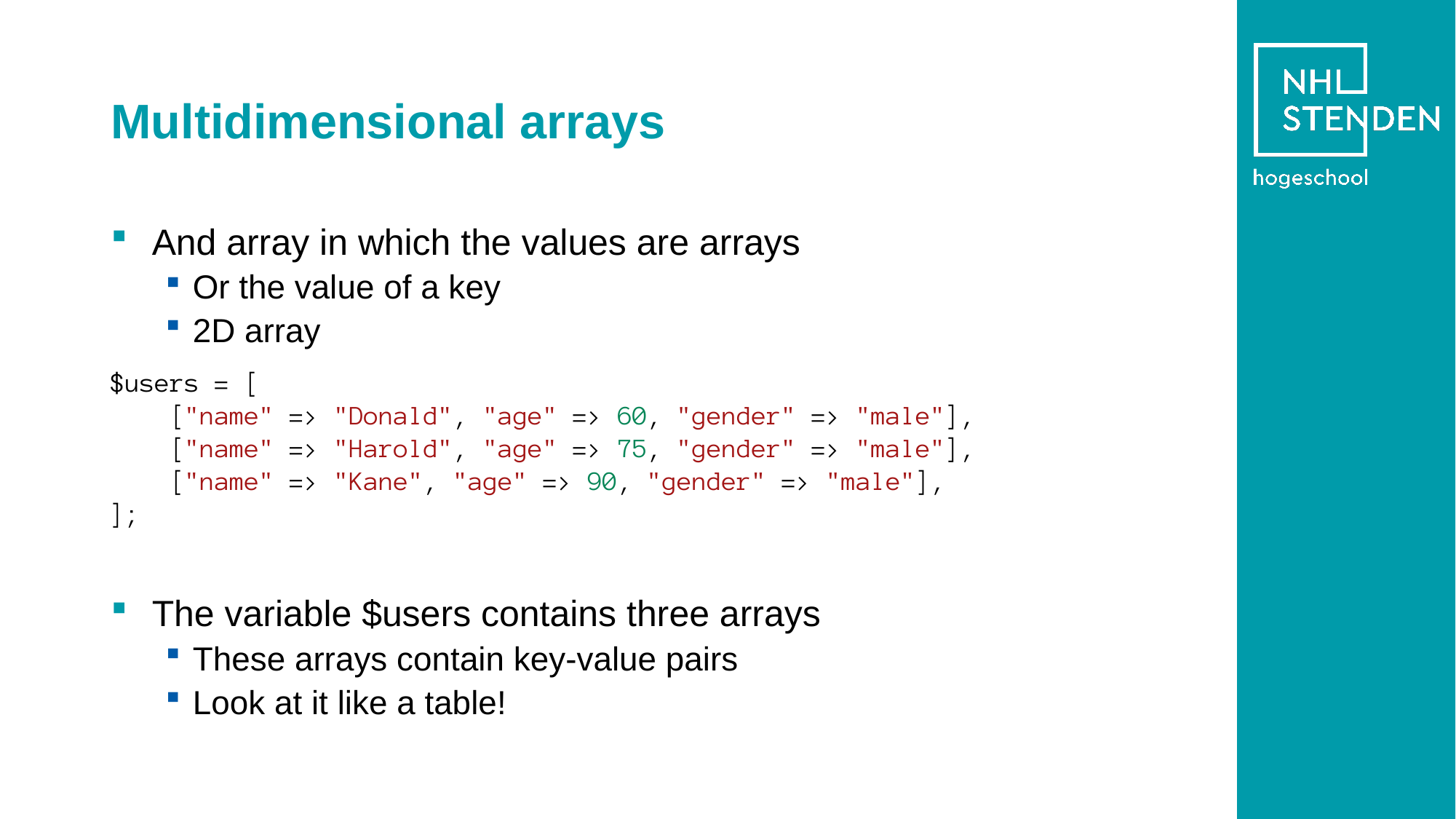

# Multidimensional arrays
And array in which the values are arrays
Or the value of a key
2D array

The variable $users contains three arrays
These arrays contain key-value pairs
Look at it like a table!

$users = [
    ["name" => "Donald", "age" => 60, "gender" => "male"],
    ["name" => "Harold", "age" => 75, "gender" => "male"],
    ["name" => "Kane", "age" => 90, "gender" => "male"],
];